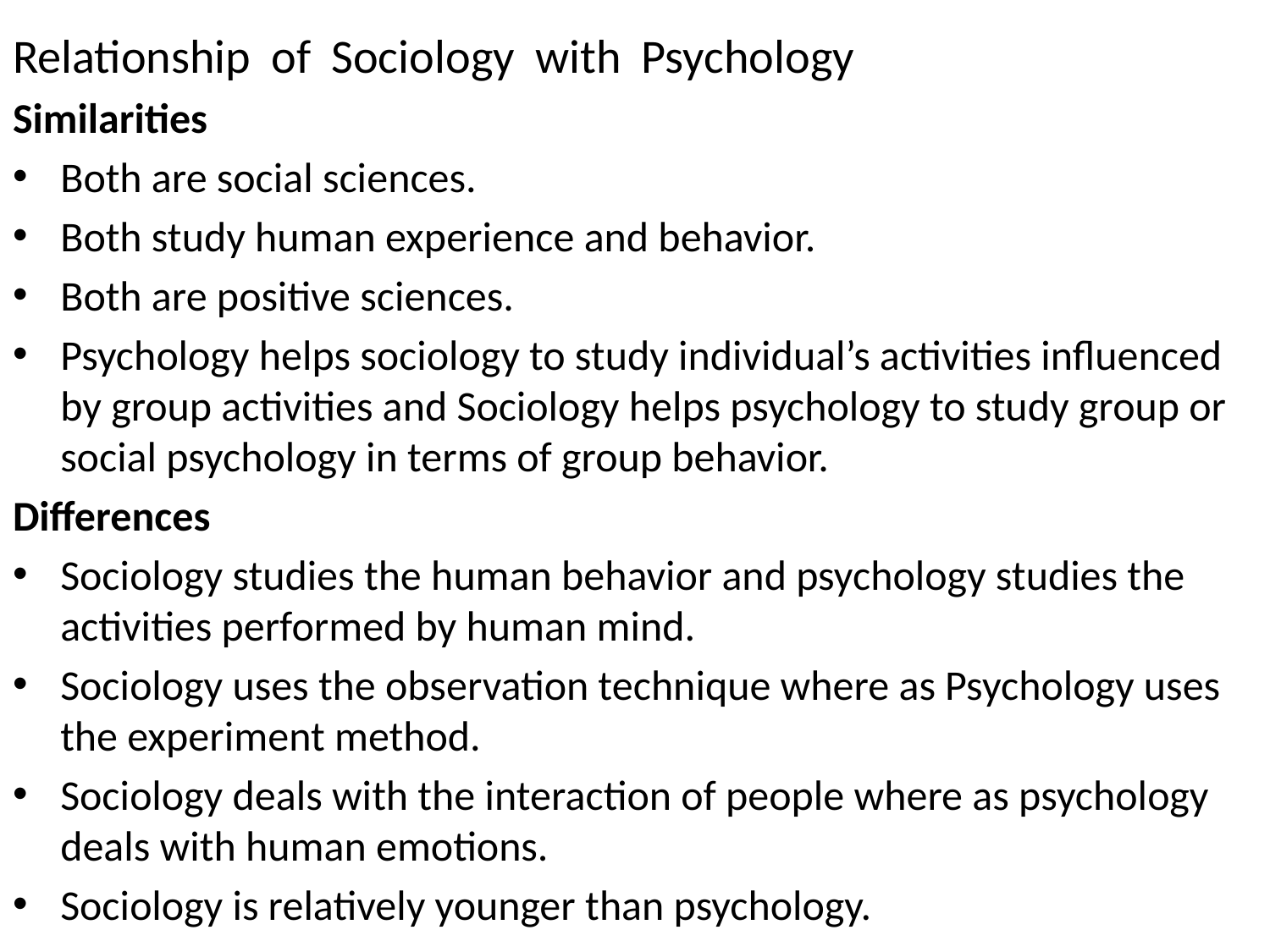

# Relationship of Sociology with Psychology
Similarities
Both are social sciences.
Both study human experience and behavior.
Both are positive sciences.
Psychology helps sociology to study individual’s activities influenced by group activities and Sociology helps psychology to study group or social psychology in terms of group behavior.
Differences
Sociology studies the human behavior and psychology studies the activities performed by human mind.
Sociology uses the observation technique where as Psychology uses the experiment method.
Sociology deals with the interaction of people where as psychology deals with human emotions.
Sociology is relatively younger than psychology.